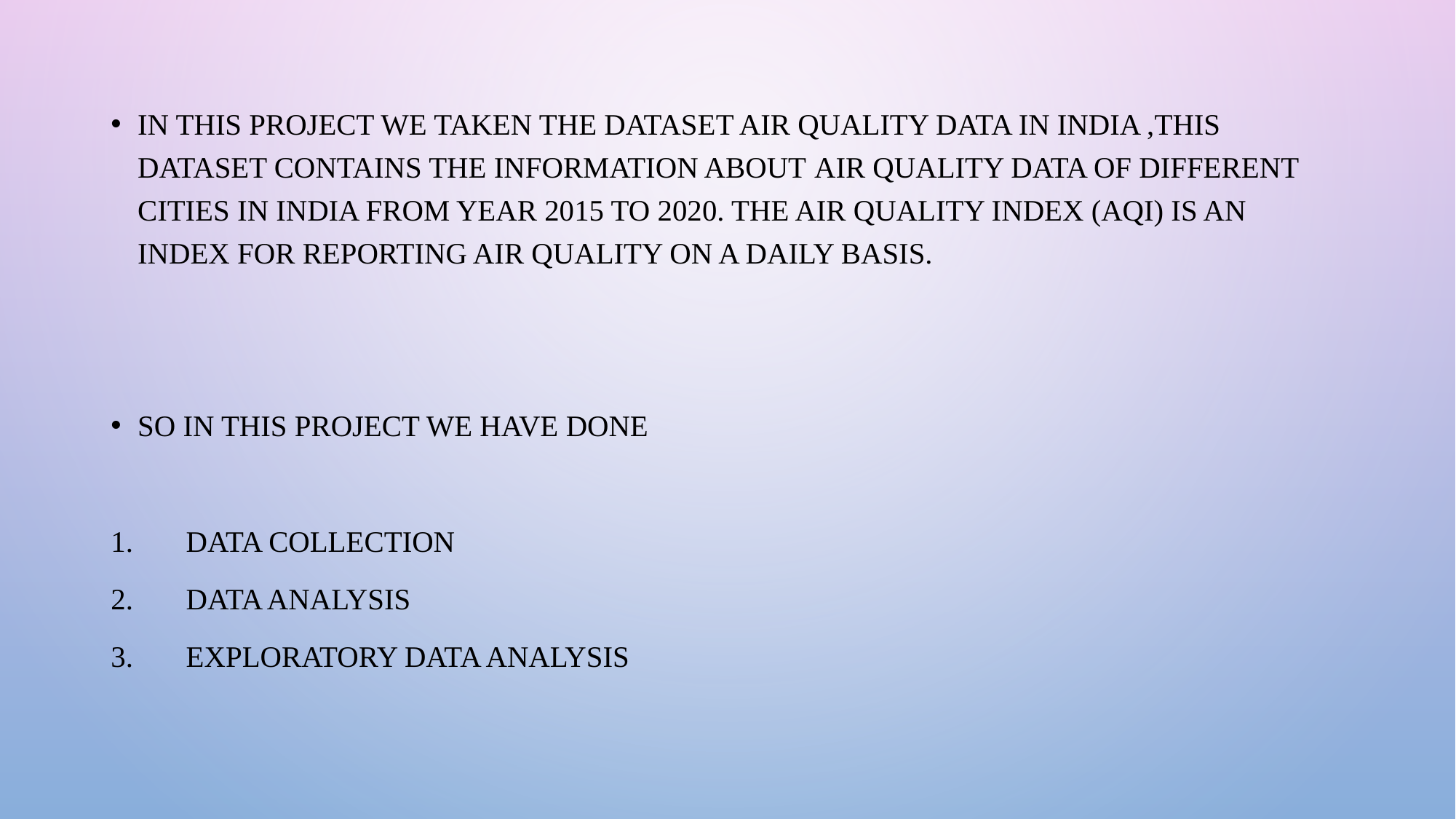

In this project we taken the dataset Air quality data in India ,this dataset contains the information about air quality data of different cities in India from year 2015 to 2020. The air quality index (AQI) is an index for reporting air quality on a daily basis.

So in this project we have done

  Data Collection
  Data analysis
  Exploratory Data Analysis